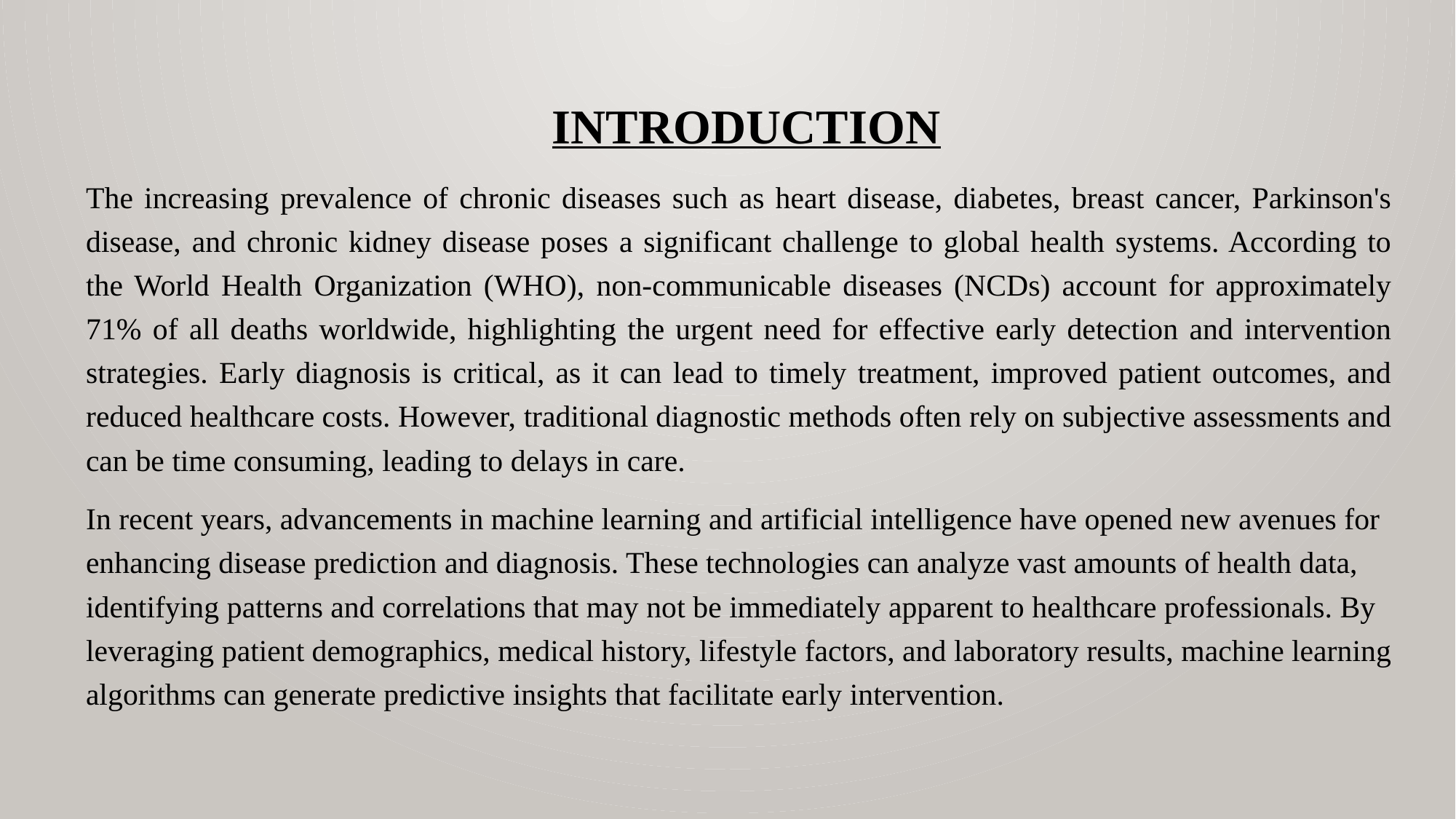

# introduction
The increasing prevalence of chronic diseases such as heart disease, diabetes, breast cancer, Parkinson's disease, and chronic kidney disease poses a significant challenge to global health systems. According to the World Health Organization (WHO), non-communicable diseases (NCDs) account for approximately 71% of all deaths worldwide, highlighting the urgent need for effective early detection and intervention strategies. Early diagnosis is critical, as it can lead to timely treatment, improved patient outcomes, and reduced healthcare costs. However, traditional diagnostic methods often rely on subjective assessments and can be time consuming, leading to delays in care.
In recent years, advancements in machine learning and artificial intelligence have opened new avenues for enhancing disease prediction and diagnosis. These technologies can analyze vast amounts of health data, identifying patterns and correlations that may not be immediately apparent to healthcare professionals. By leveraging patient demographics, medical history, lifestyle factors, and laboratory results, machine learning algorithms can generate predictive insights that facilitate early intervention.